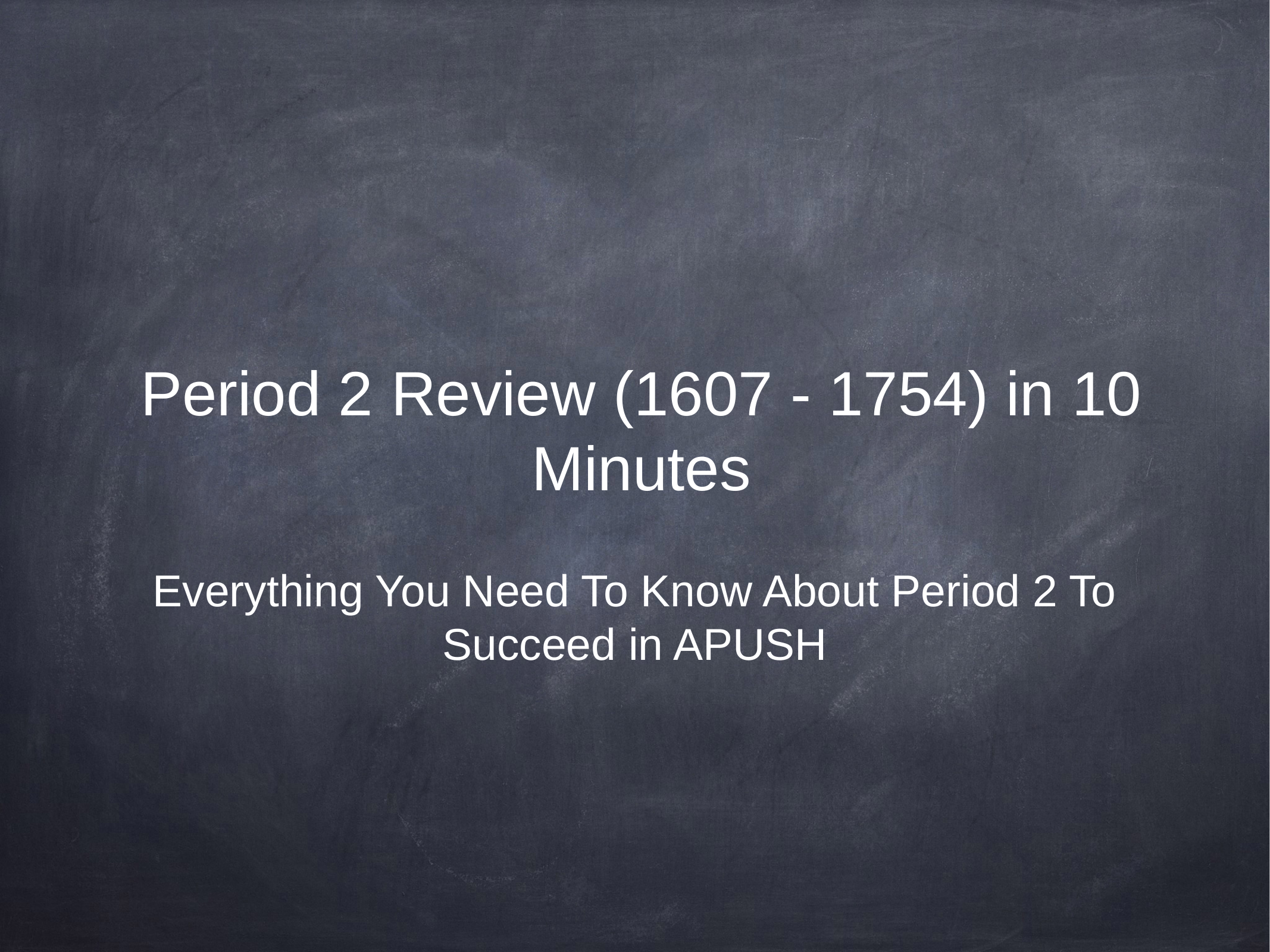

# Period 2 Review (1607 - 1754) in 10 Minutes

Everything You Need To Know About Period 2 To Succeed in APUSH